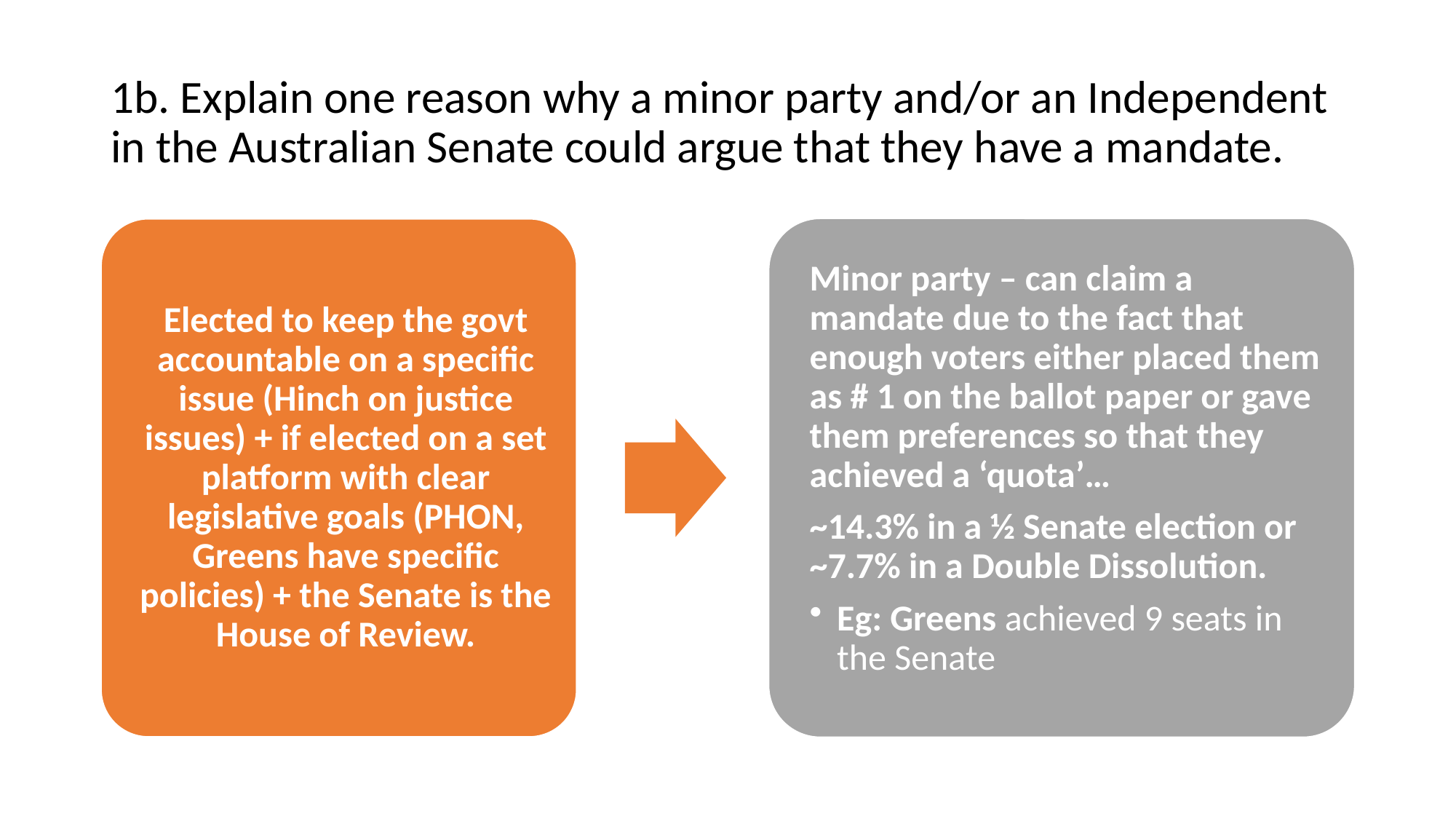

# 1b. Explain one reason why a minor party and/or an Independent in the Australian Senate could argue that they have a mandate.
Elected to keep the govt accountable on a specific issue (Hinch on justice issues) + if elected on a set platform with clear legislative goals (PHON, Greens have specific policies) + the Senate is the House of Review.

Minor party – can claim a mandate due to the fact that enough voters either placed them as # 1 on the ballot paper or gave them preferences so that they achieved a ‘quota’…
~14.3% in a ½ Senate election or ~7.7% in a Double Dissolution.
Eg: Greens achieved 9 seats in the Senate